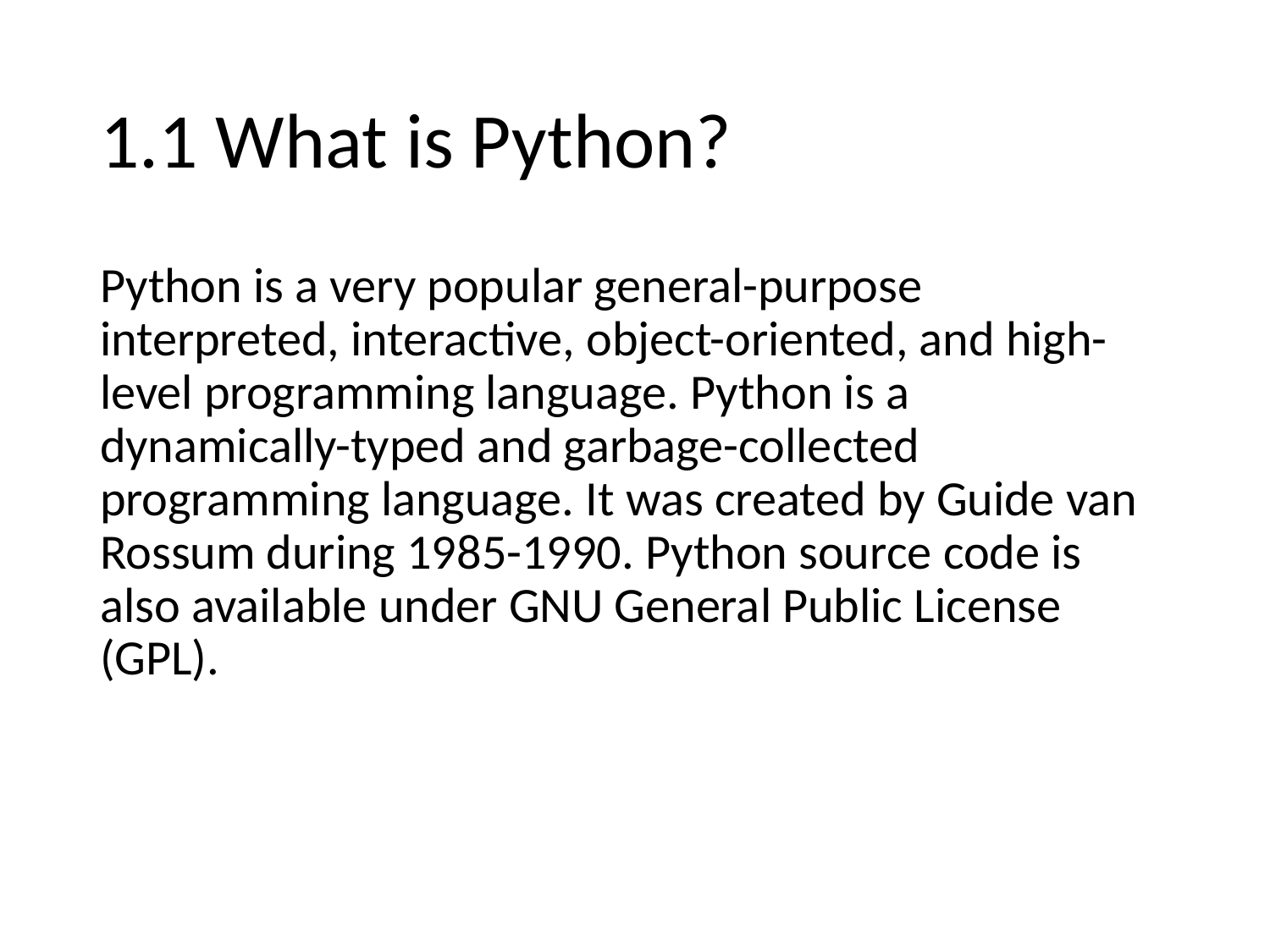

# 1.1 What is Python?
Python is a very popular general-purpose interpreted, interactive, object-oriented, and high-level programming language. Python is a dynamically-typed and garbage-collected programming language. It was created by Guide van Rossum during 1985-1990. Python source code is also available under GNU General Public License (GPL).